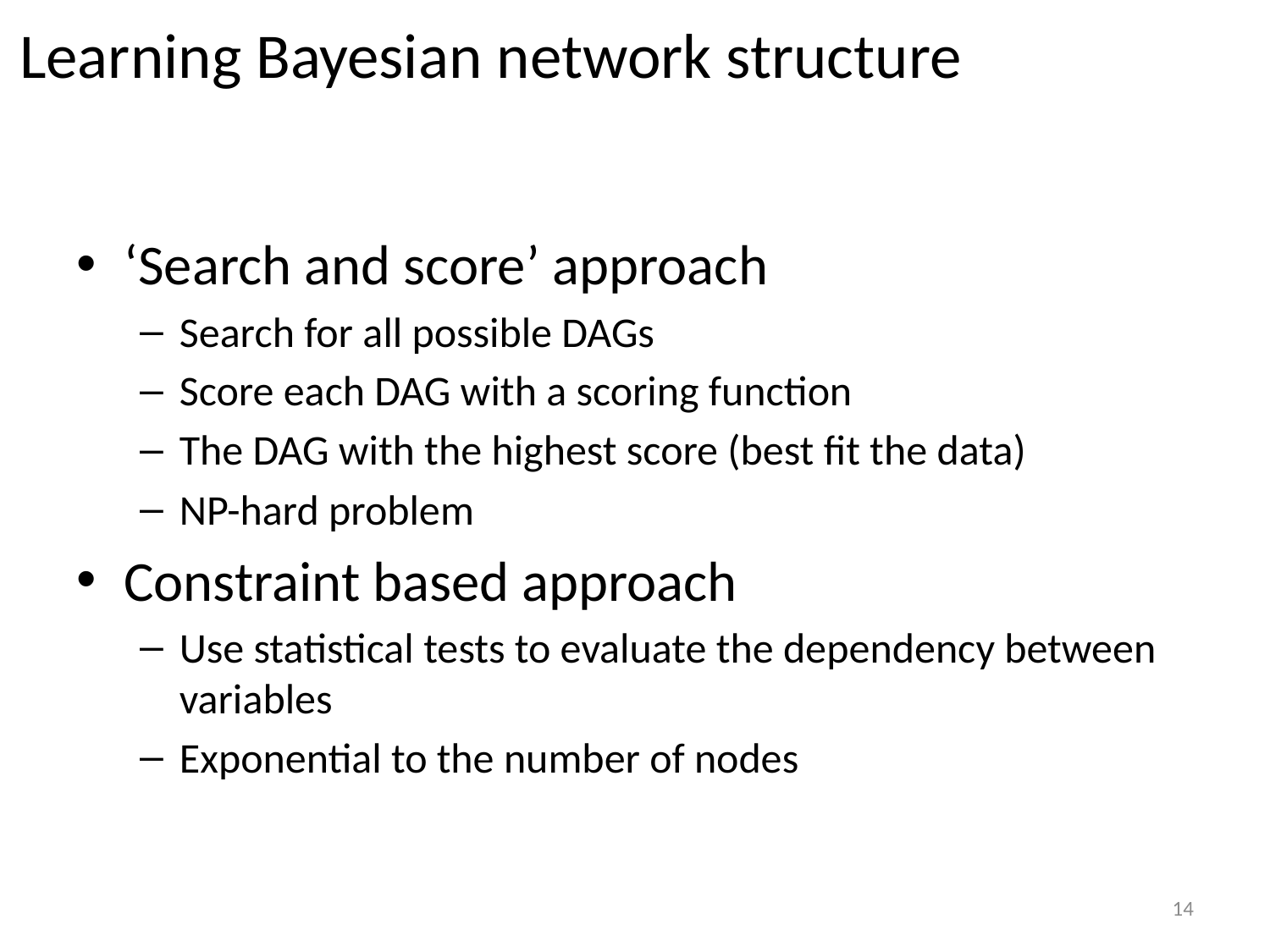

# Learning Bayesian network structure
‘Search and score’ approach
Search for all possible DAGs
Score each DAG with a scoring function
The DAG with the highest score (best fit the data)
NP-hard problem
Constraint based approach
Use statistical tests to evaluate the dependency between variables
Exponential to the number of nodes

14